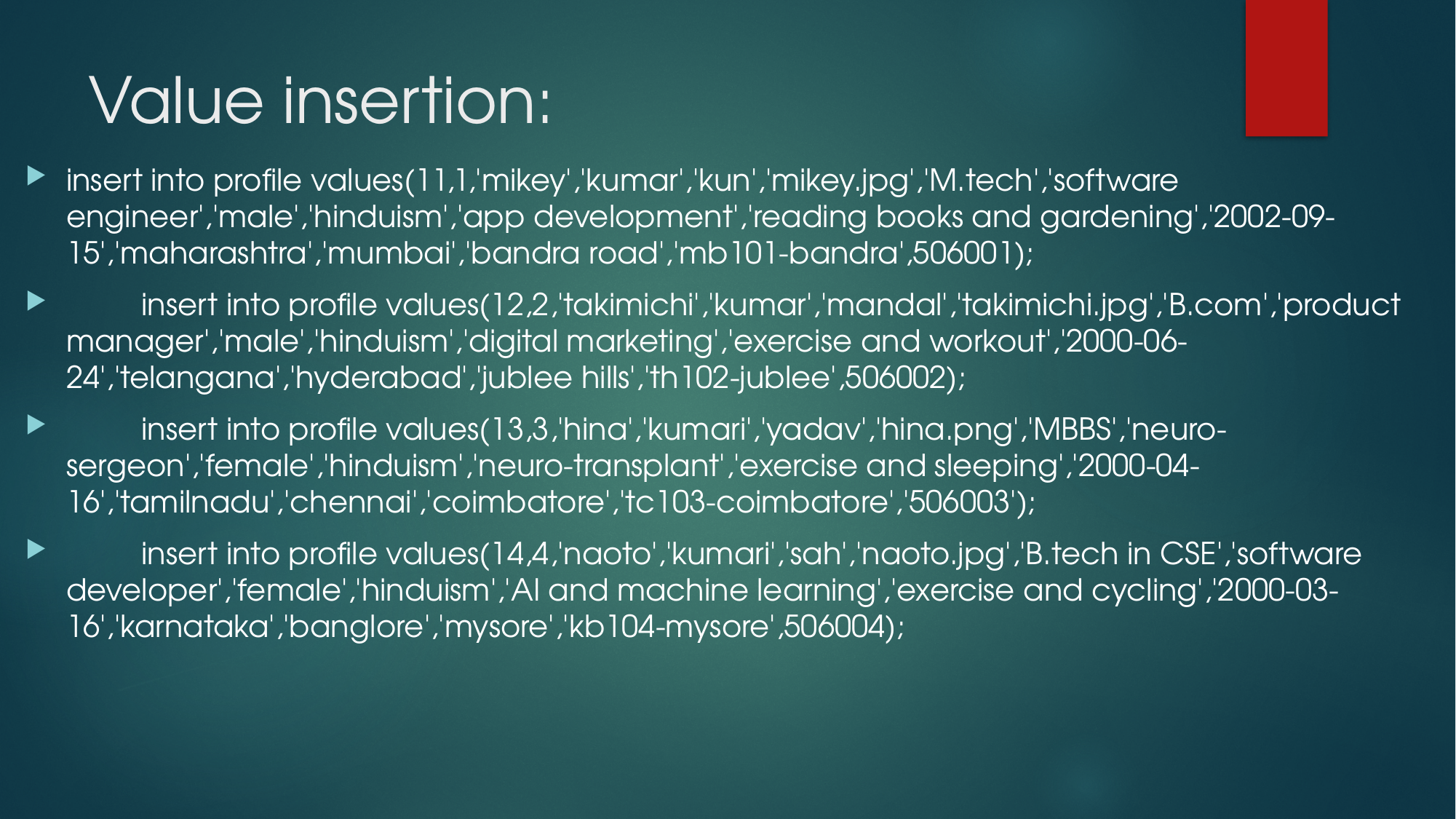

# Value insertion:
insert into profile values(11,1,'mikey','kumar','kun','mikey.jpg','M.tech','software engineer','male','hinduism','app development','reading books and gardening','2002-09-15','maharashtra','mumbai','bandra road','mb101-bandra',506001);
         insert into profile values(12,2,'takimichi','kumar','mandal','takimichi.jpg','B.com','product manager','male','hinduism','digital marketing','exercise and workout','2000-06-24','telangana','hyderabad','jublee hills','th102-jublee',506002);
         insert into profile values(13,3,'hina','kumari','yadav','hina.png','MBBS','neuro-sergeon','female','hinduism','neuro-transplant','exercise and sleeping','2000-04-16','tamilnadu','chennai','coimbatore','tc103-coimbatore','506003');
         insert into profile values(14,4,'naoto','kumari','sah','naoto.jpg','B.tech in CSE','software developer','female','hinduism','AI and machine learning','exercise and cycling','2000-03-16','karnataka','banglore','mysore','kb104-mysore',506004);